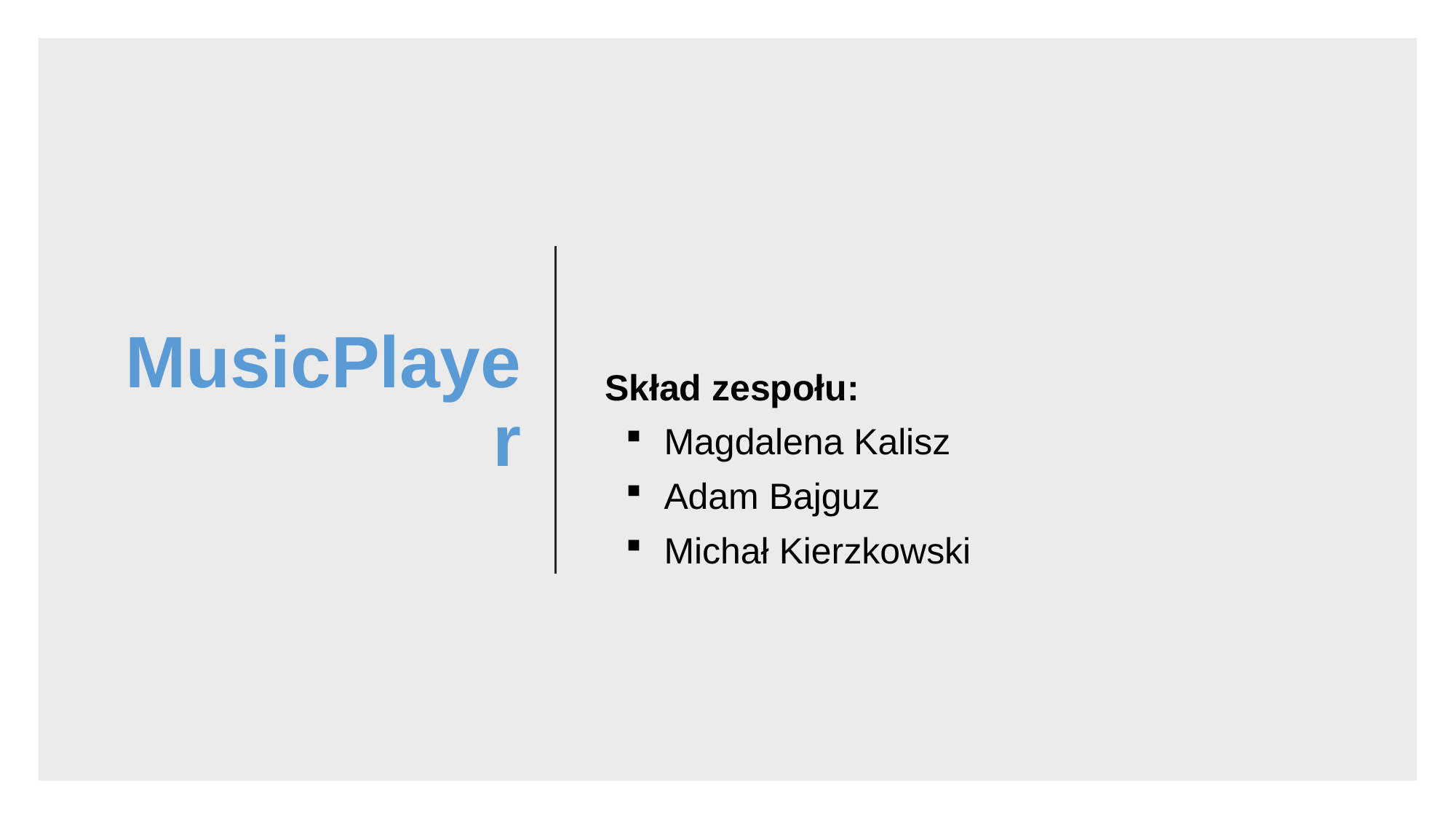

# MusicPlayer
Skład zespołu:
Magdalena Kalisz
Adam Bajguz
Michał Kierzkowski